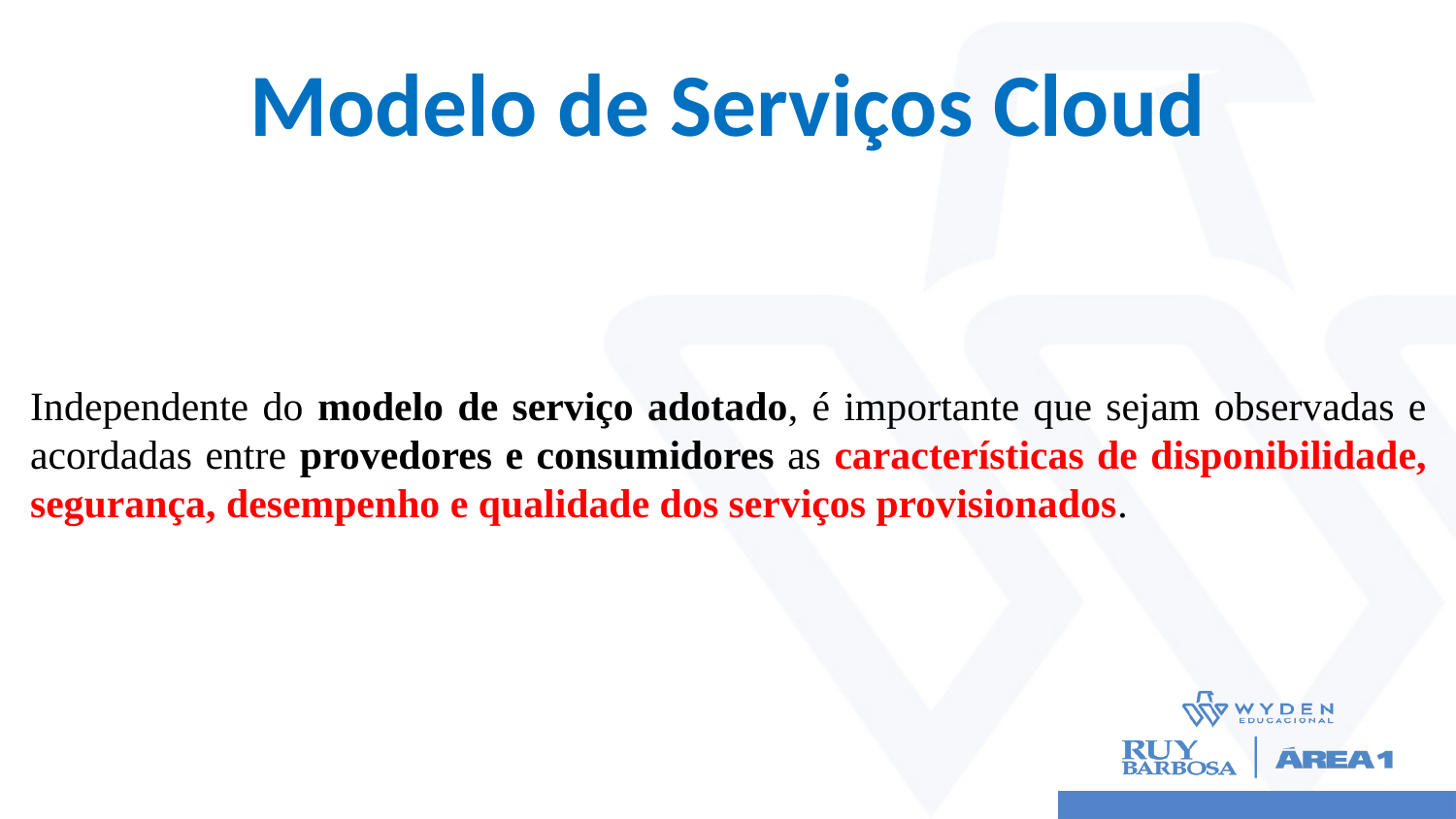

# Modelo de Serviços Cloud

Independente do modelo de serviço adotado, é importante que sejam observadas e acordadas entre provedores e consumidores as características de disponibilidade, segurança, desempenho e qualidade dos serviços provisionados.